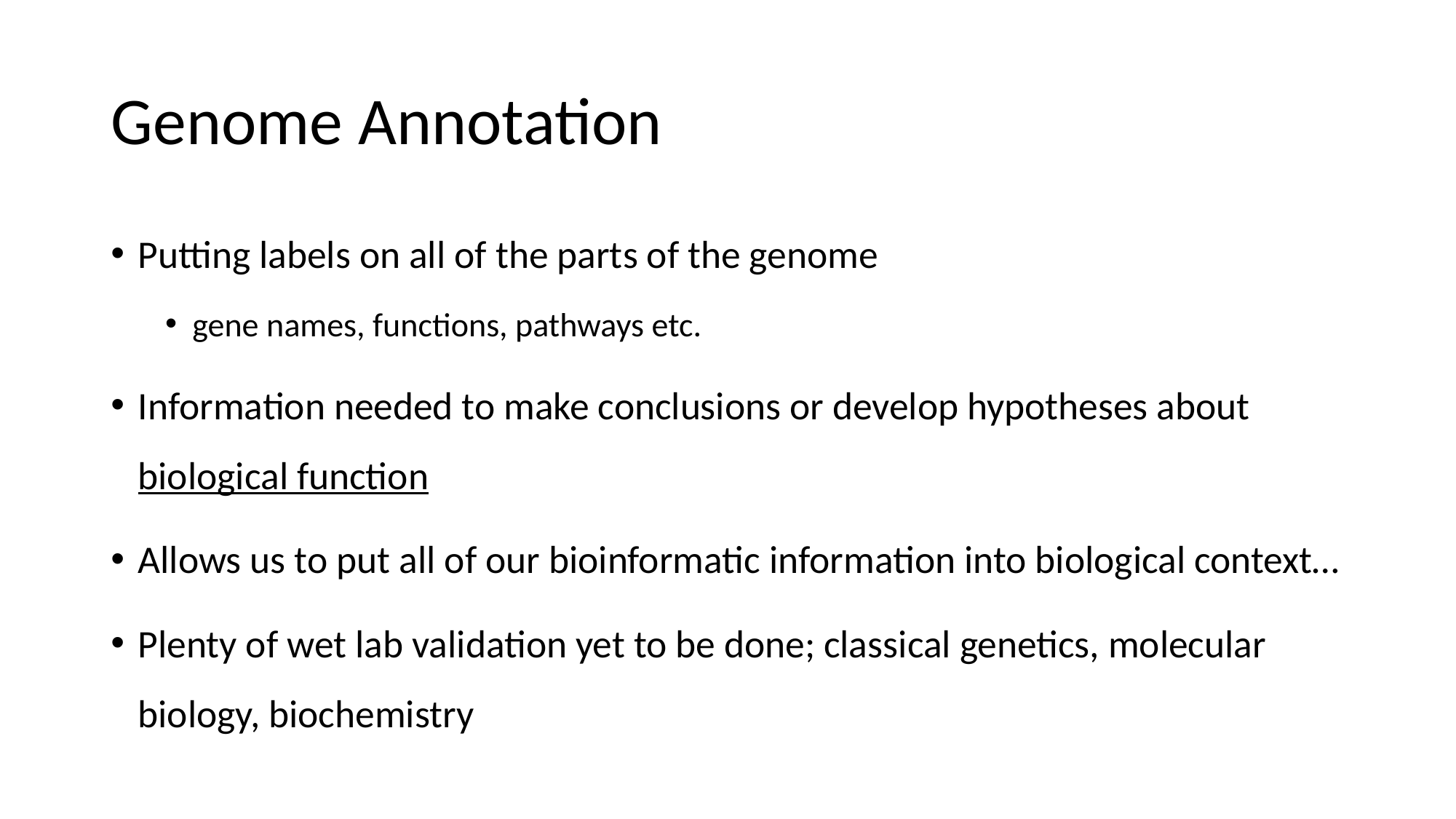

# Genome Annotation
Putting labels on all of the parts of the genome
gene names, functions, pathways etc.
Information needed to make conclusions or develop hypotheses about biological function
Allows us to put all of our bioinformatic information into biological context…
Plenty of wet lab validation yet to be done; classical genetics, molecular biology, biochemistry